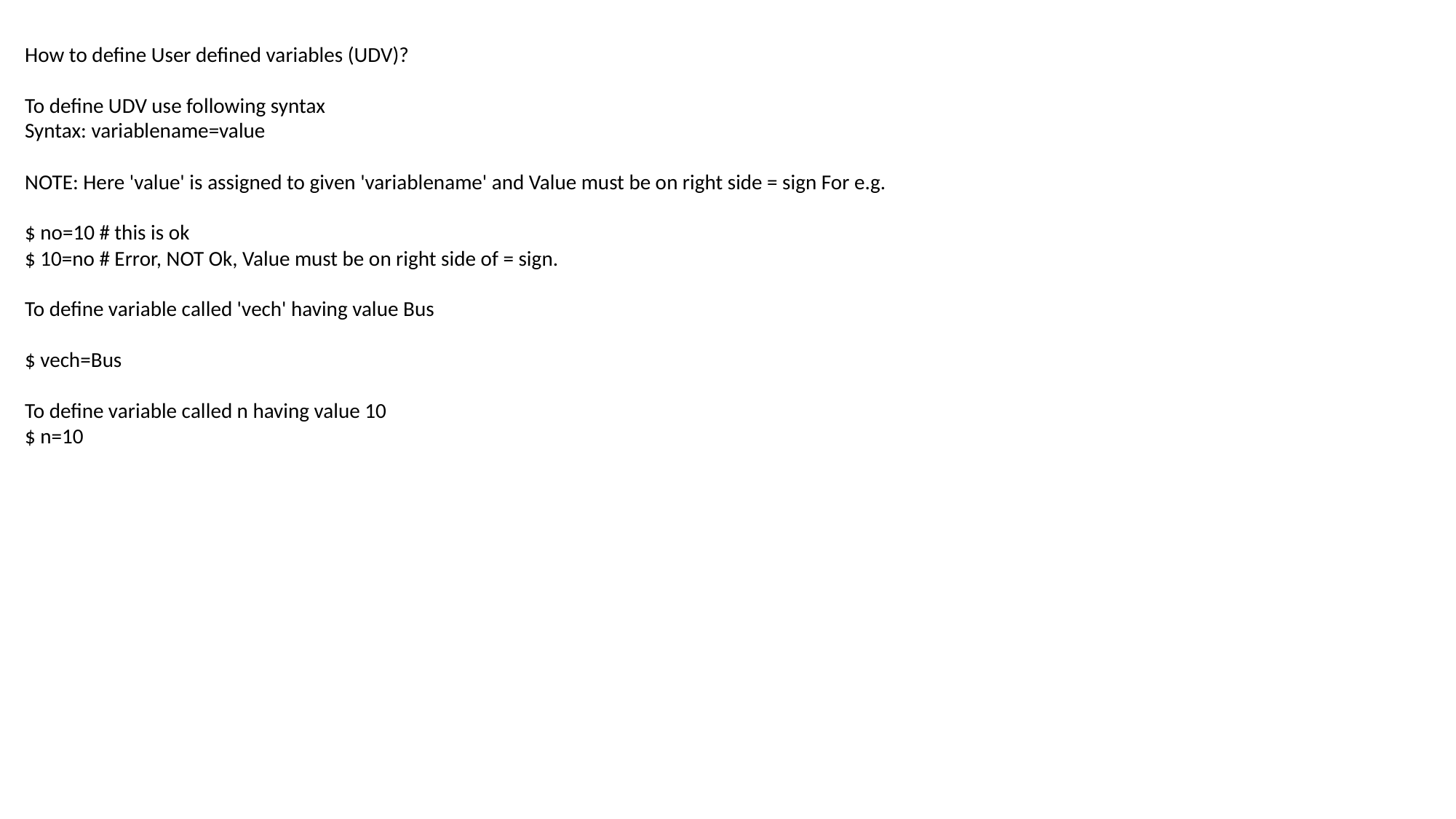

How to define User defined variables (UDV)?

To define UDV use following syntax
Syntax: variablename=value

NOTE: Here 'value' is assigned to given 'variablename' and Value must be on right side = sign For e.g.

$ no=10 # this is ok
$ 10=no # Error, NOT Ok, Value must be on right side of = sign.

To define variable called 'vech' having value Bus

$ vech=Bus

To define variable called n having value 10
$ n=10